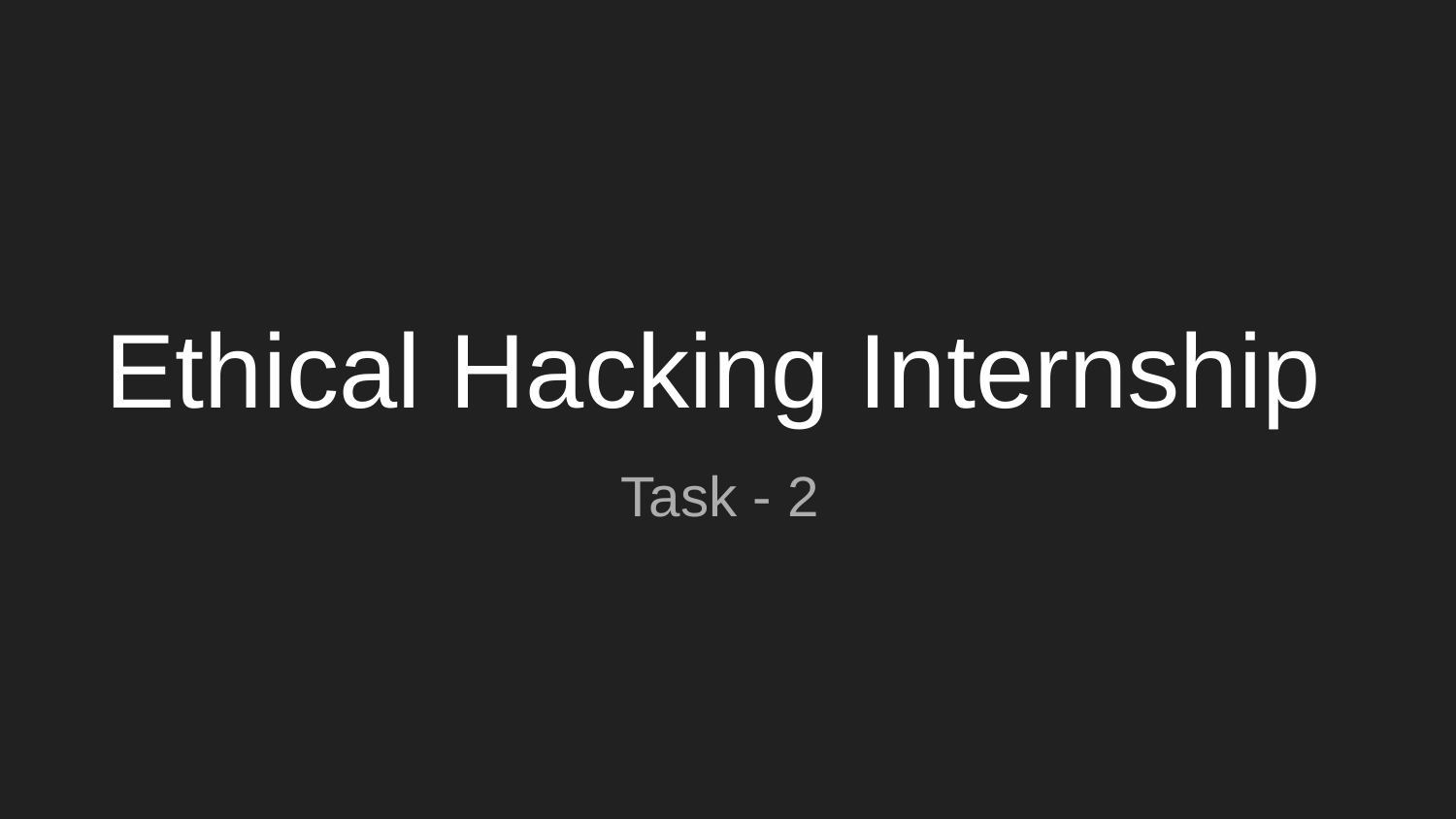

# Ethical Hacking Internship
Task - 2